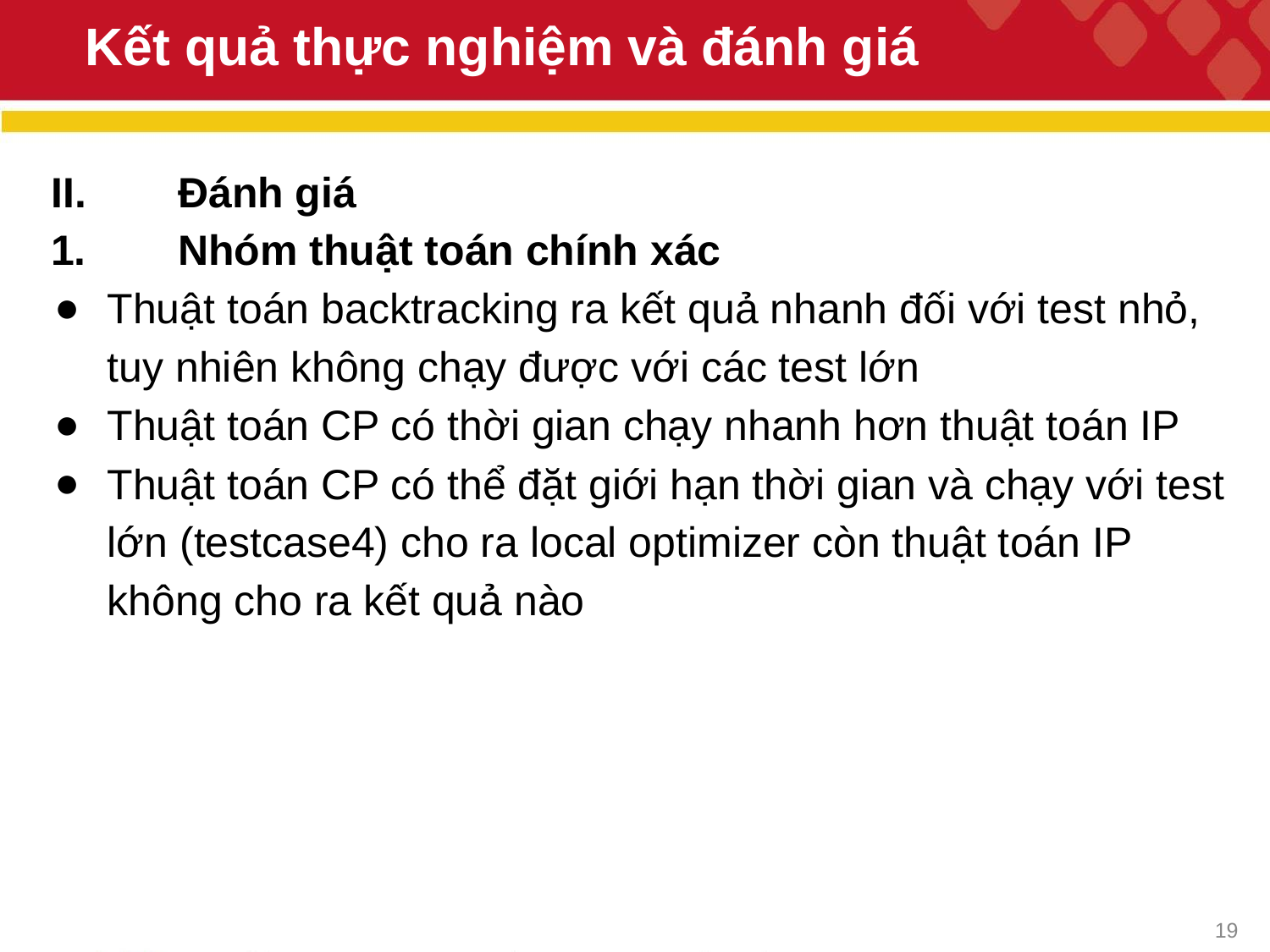

# Kết quả thực nghiệm và đánh giá
II.	Đánh giá
1.	Nhóm thuật toán chính xác
Thuật toán backtracking ra kết quả nhanh đối với test nhỏ, tuy nhiên không chạy được với các test lớn
Thuật toán CP có thời gian chạy nhanh hơn thuật toán IP
Thuật toán CP có thể đặt giới hạn thời gian và chạy với test lớn (testcase4) cho ra local optimizer còn thuật toán IP không cho ra kết quả nào

19